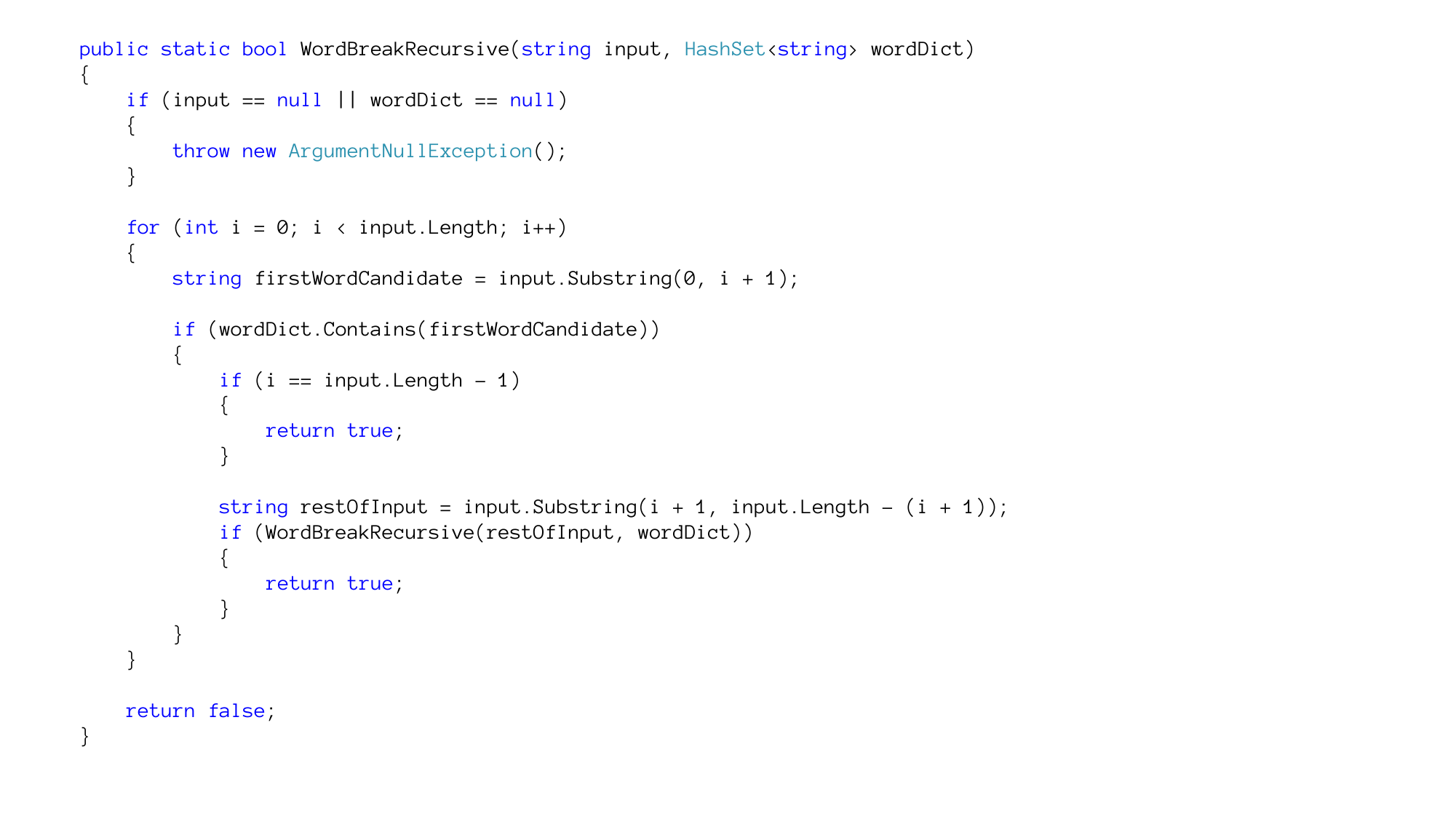

public static bool WordBreakRecursive(string input, HashSet<string> wordDict)
{
    if (input == null || wordDict == null)
    {
        throw new ArgumentNullException();
    }

    for (int i = 0; i < input.Length; i++)
    {
        string firstWordCandidate = input.Substring(0, i + 1);

        if (wordDict.Contains(firstWordCandidate))
        {
            if (i == input.Length - 1)
            {
                return true;
            }

            string restOfInput = input.Substring(i + 1, input.Length - (i + 1));
            if (WordBreakRecursive(restOfInput, wordDict))
            {
                return true;
            }
        }
    }

    return false;
}